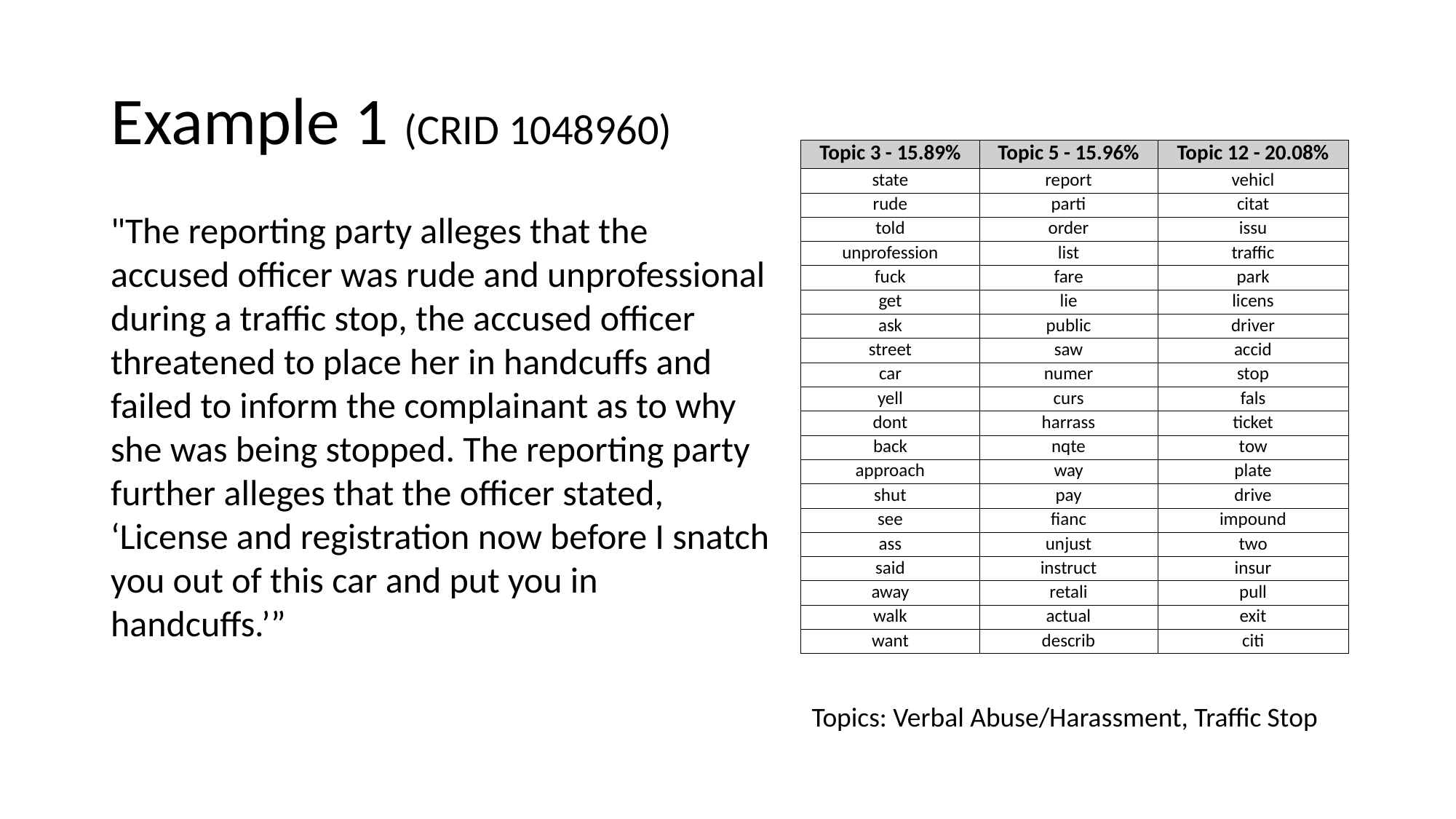

# Example 1 (CRID 1048960)
| Topic 3 - 15.89% | Topic 5 - 15.96% | Topic 12 - 20.08% |
| --- | --- | --- |
| state | report | vehicl |
| rude | parti | citat |
| told | order | issu |
| unprofession | list | traffic |
| fuck | fare | park |
| get | lie | licens |
| ask | public | driver |
| street | saw | accid |
| car | numer | stop |
| yell | curs | fals |
| dont | harrass | ticket |
| back | nqte | tow |
| approach | way | plate |
| shut | pay | drive |
| see | fianc | impound |
| ass | unjust | two |
| said | instruct | insur |
| away | retali | pull |
| walk | actual | exit |
| want | describ | citi |
"The reporting party alleges that the accused officer was rude and unprofessional during a traffic stop, the accused officer threatened to place her in handcuffs and failed to inform the complainant as to why she was being stopped. The reporting party further alleges that the officer stated, ‘License and registration now before I snatch you out of this car and put you in handcuffs.’”
Topics: Verbal Abuse/Harassment, Traffic Stop